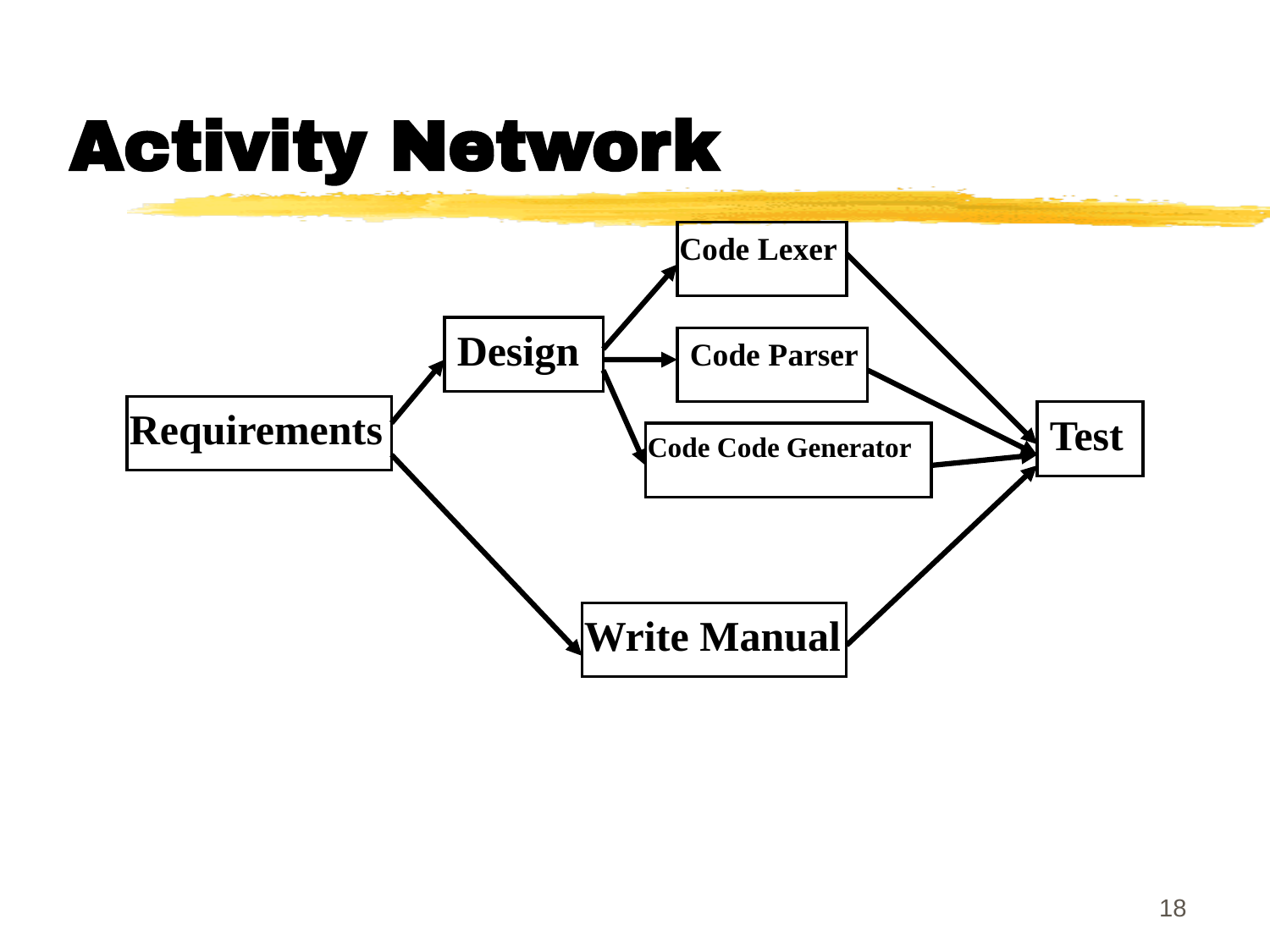

# Activity Network
Code Lexer

Design

Code Parser

Requirements

Test

Code Code Generator

Write Manual

18